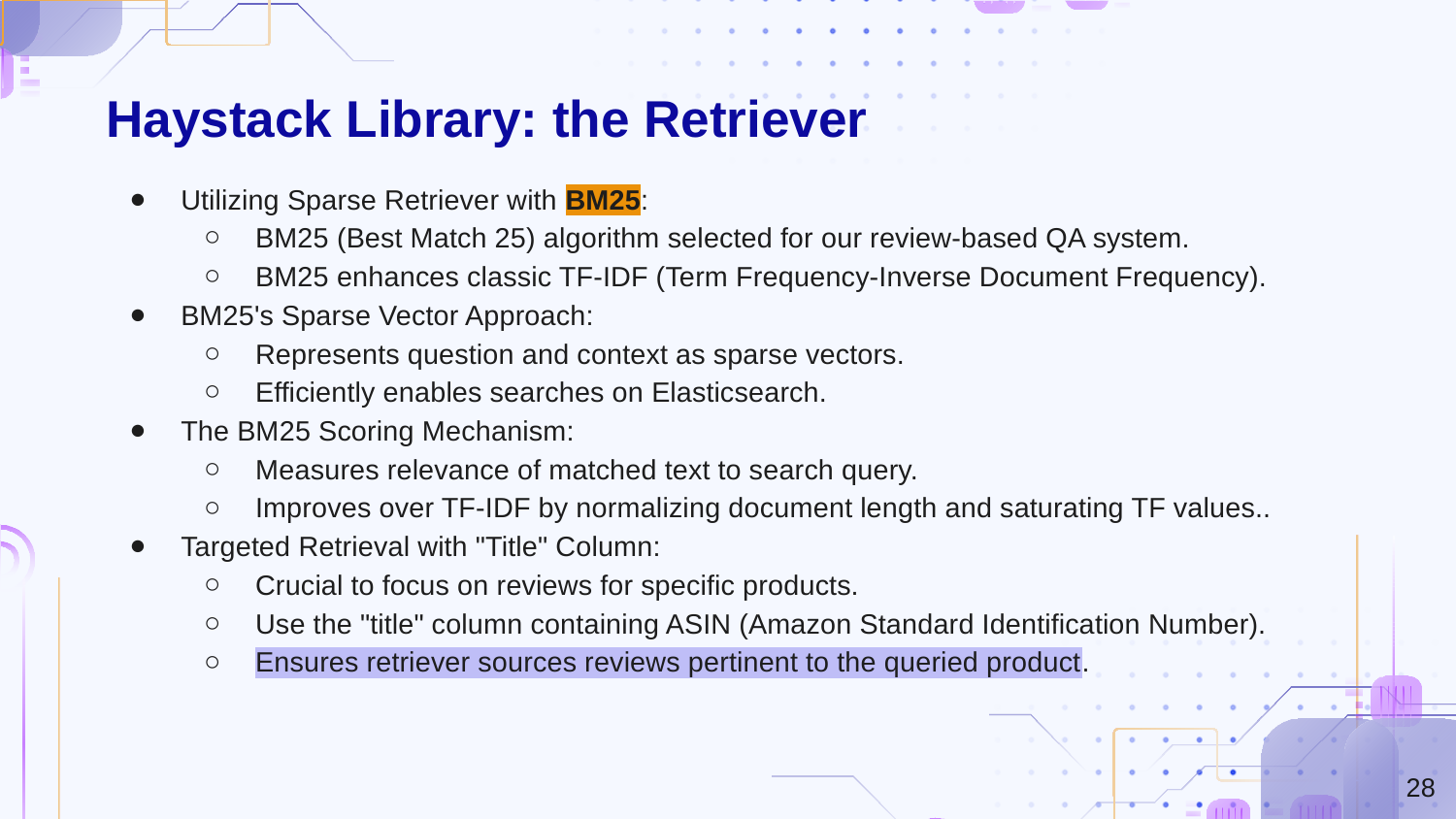

# Haystack Library: the Retriever

Utilizing Sparse Retriever with BM25:
BM25 (Best Match 25) algorithm selected for our review-based QA system.
BM25 enhances classic TF-IDF (Term Frequency-Inverse Document Frequency).
BM25's Sparse Vector Approach:
Represents question and context as sparse vectors.
Efficiently enables searches on Elasticsearch.
The BM25 Scoring Mechanism:
Measures relevance of matched text to search query.
Improves over TF-IDF by normalizing document length and saturating TF values..
Targeted Retrieval with "Title" Column:
Crucial to focus on reviews for specific products.
Use the "title" column containing ASIN (Amazon Standard Identification Number).
Ensures retriever sources reviews pertinent to the queried product.
28